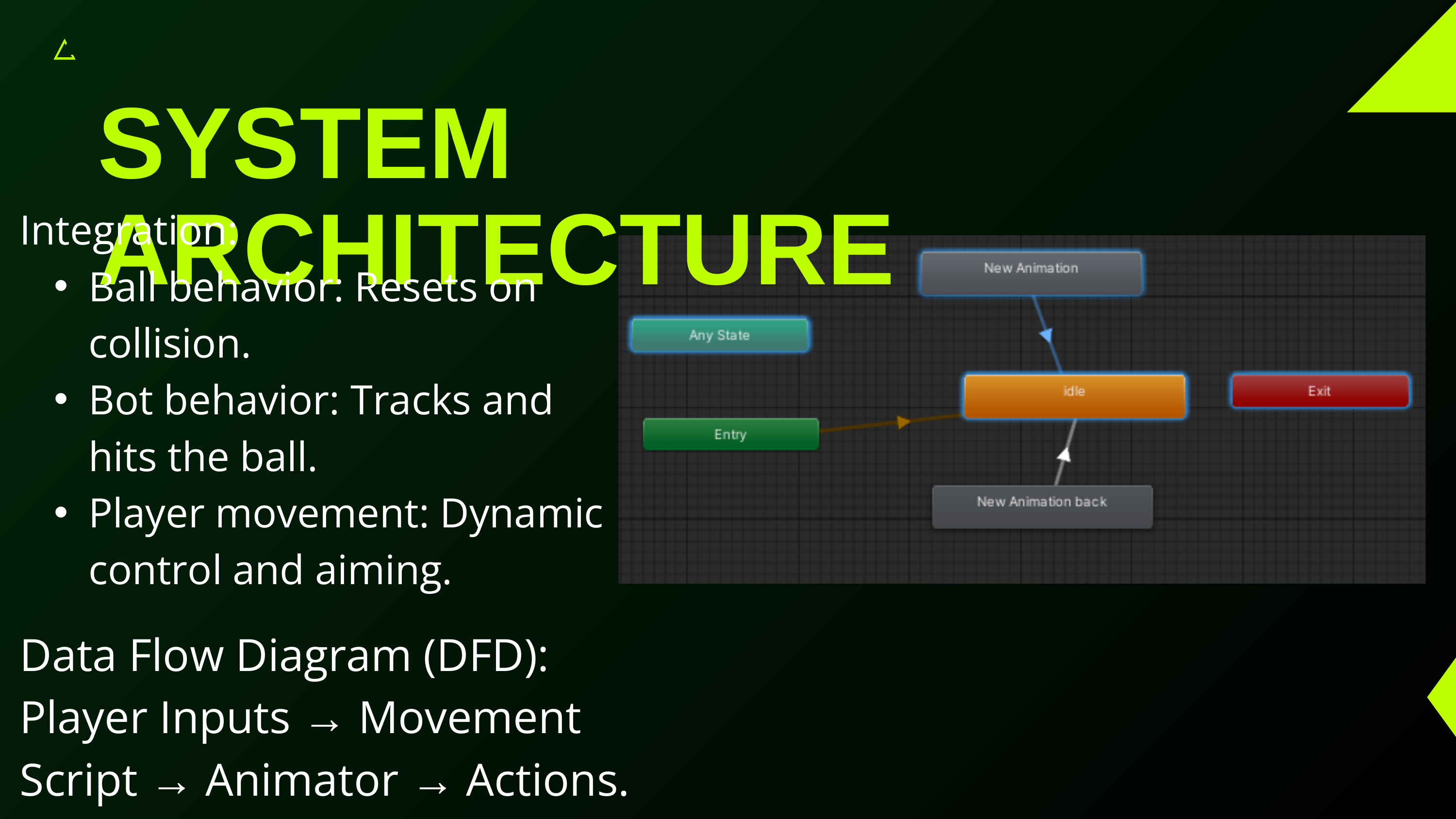

SYSTEM ARCHITECTURE
Integration:
Ball behavior: Resets on collision.
Bot behavior: Tracks and hits the ball.
Player movement: Dynamic control and aiming.

Data Flow Diagram (DFD):
Player Inputs → Movement Script → Animator → Actions.